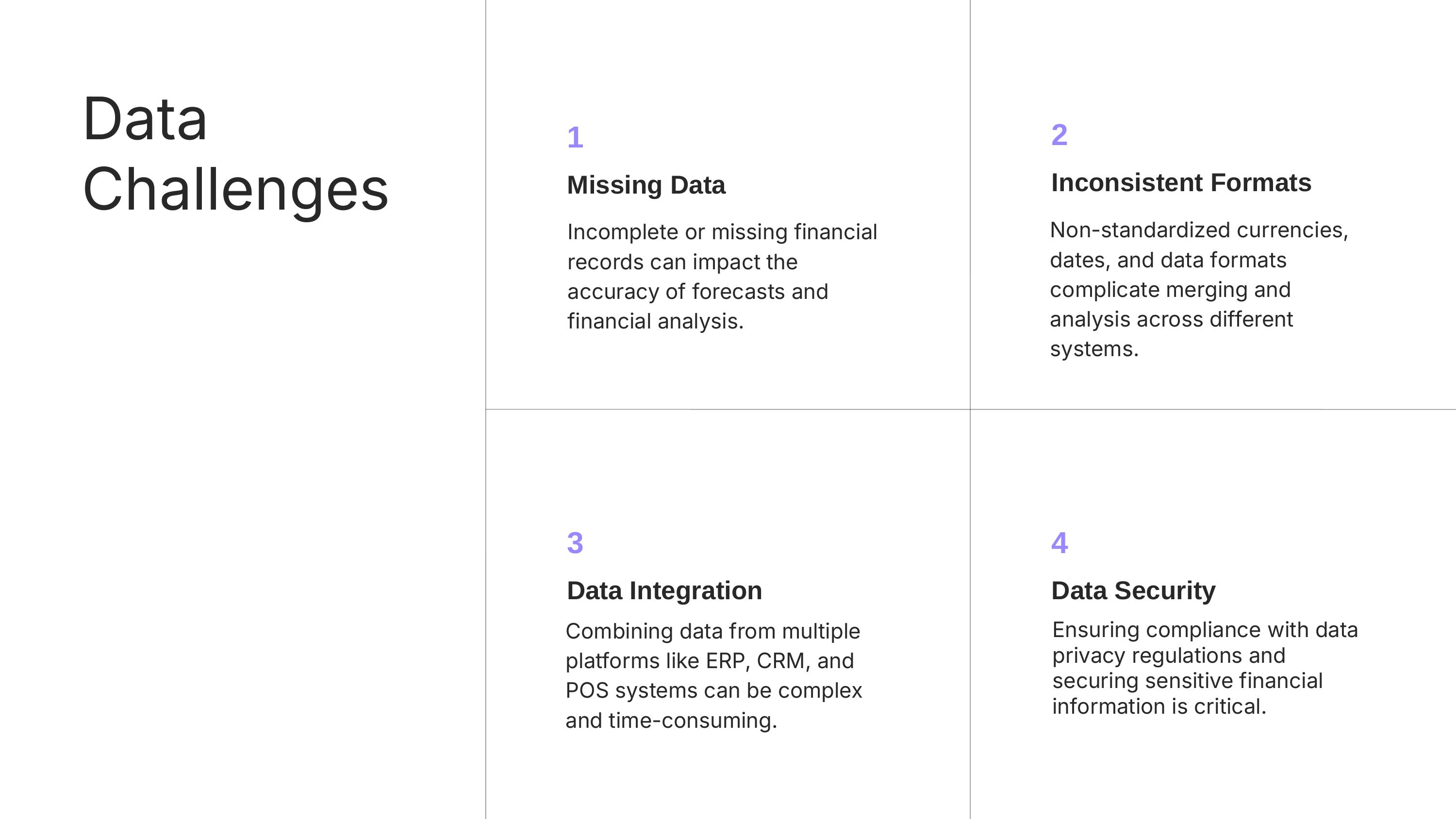

Data Challenges
2
Inconsistent Formats
Non-standardized currencies, dates, and data formats complicate merging and analysis across different systems.
1
Missing Data
Incomplete or missing financial records can impact the accuracy of forecasts and financial analysis.

3
Data Integration
Combining data from multiple platforms like ERP, CRM, and POS systems can be complex and time-consuming.
4
Data Security

Ensuring compliance with data privacy regulations and securing sensitive financial information is critical.